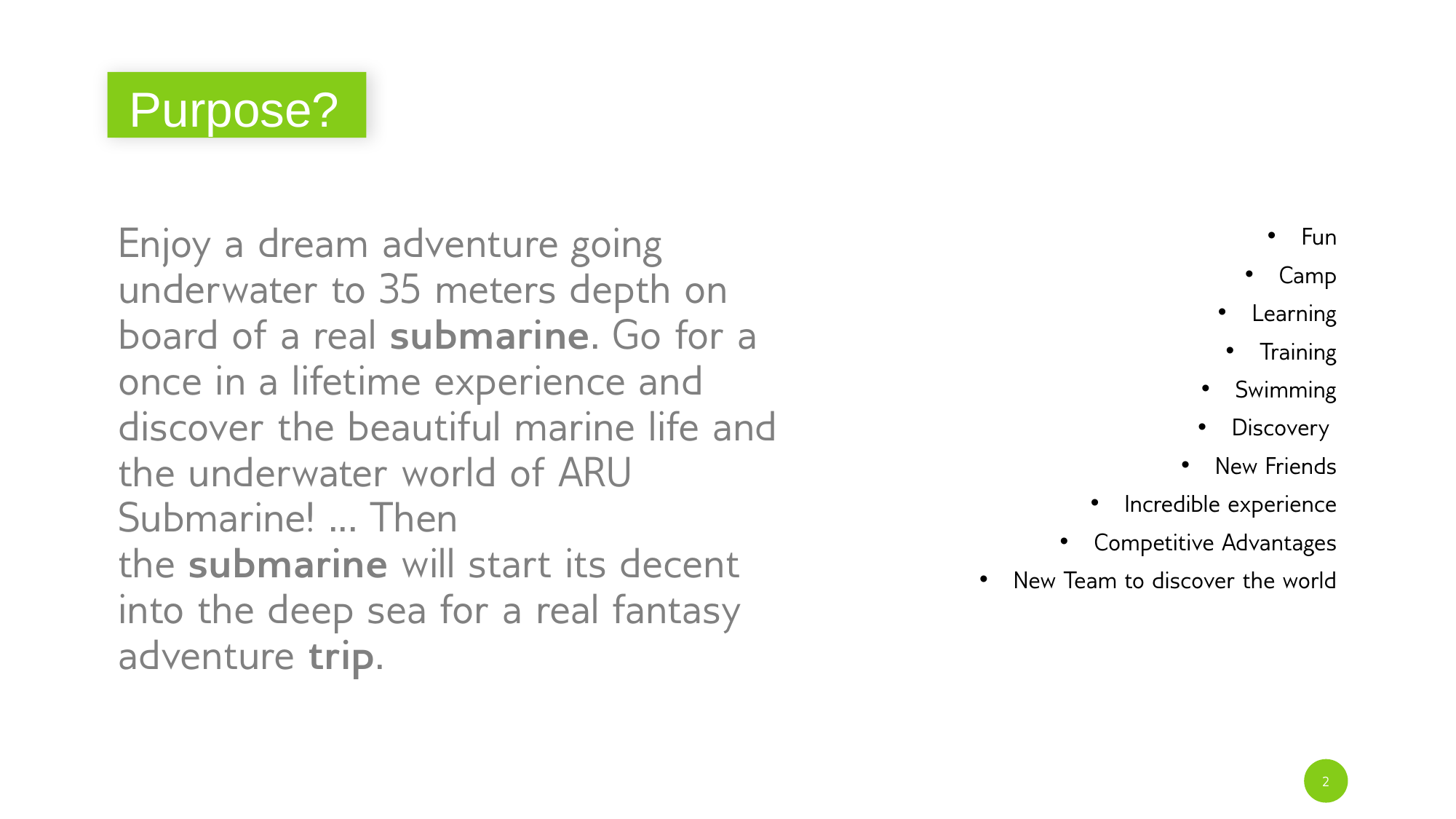

# Purpose?
Enjoy a dream adventure going underwater to 35 meters depth on board of a real submarine. Go for a once in a lifetime experience and discover the beautiful marine life and the underwater world of ARU Submarine! ... Then the submarine will start its decent into the deep sea for a real fantasy adventure trip.
Fun
Camp
Learning
Training
Swimming
Discovery
New Friends
Incredible experience
Competitive Advantages
New Team to discover the world
2